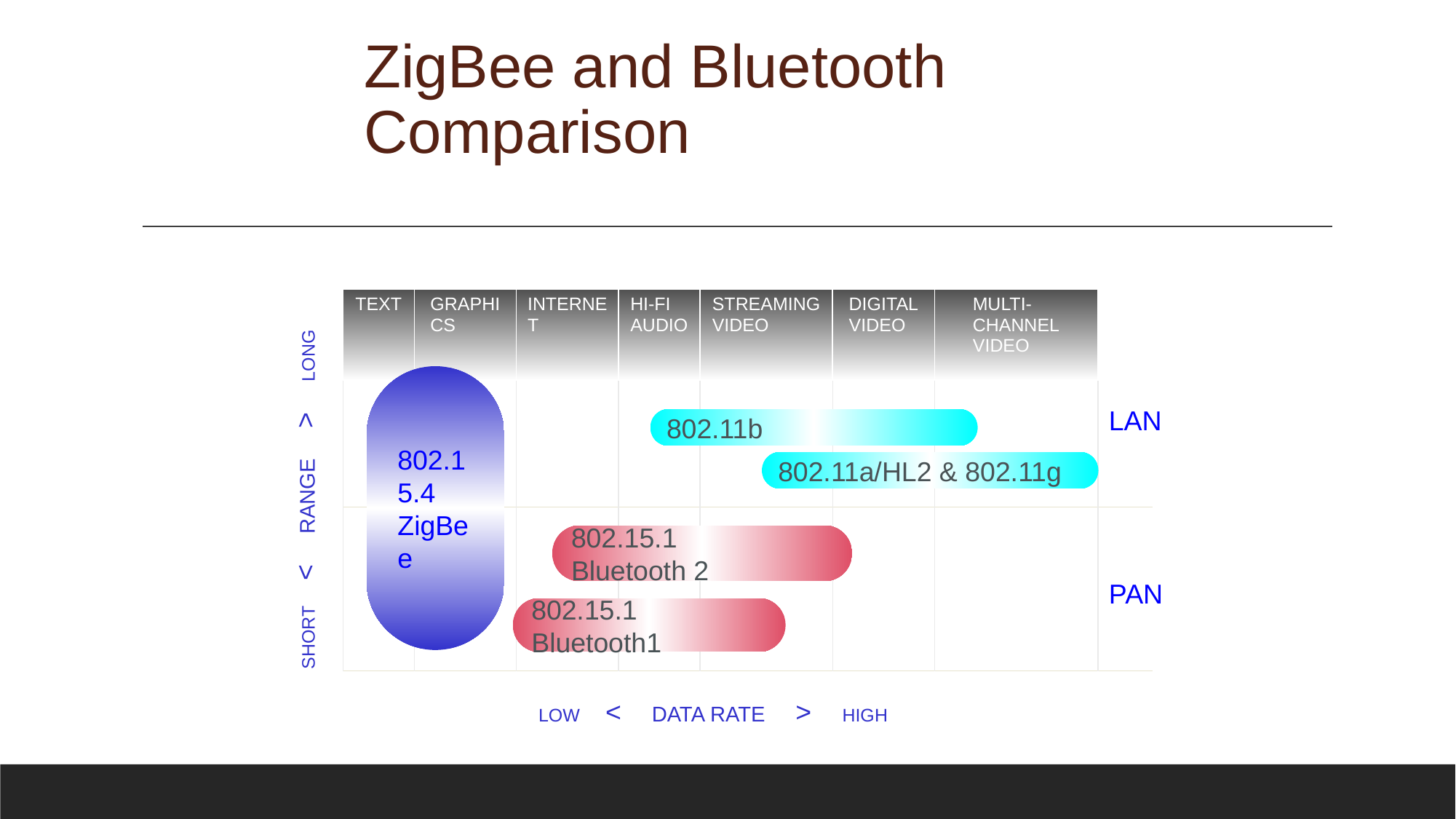

# ZigBee and Bluetooth Comparison
TEXT
GRAPHICS
INTERNET
HI-FI
AUDIO
STREAMING
VIDEO
DIGITAL
VIDEO
MULTI-CHANNEL
VIDEO
802.15.4
ZigBee
LAN
802.11b
802.11a/HL2 & 802.11g
SHORT    <    RANGE    >    LONG
802.15.1
Bluetooth 2
PAN
802.15.1
Bluetooth1
LOW    <    DATA RATE    >    HIGH